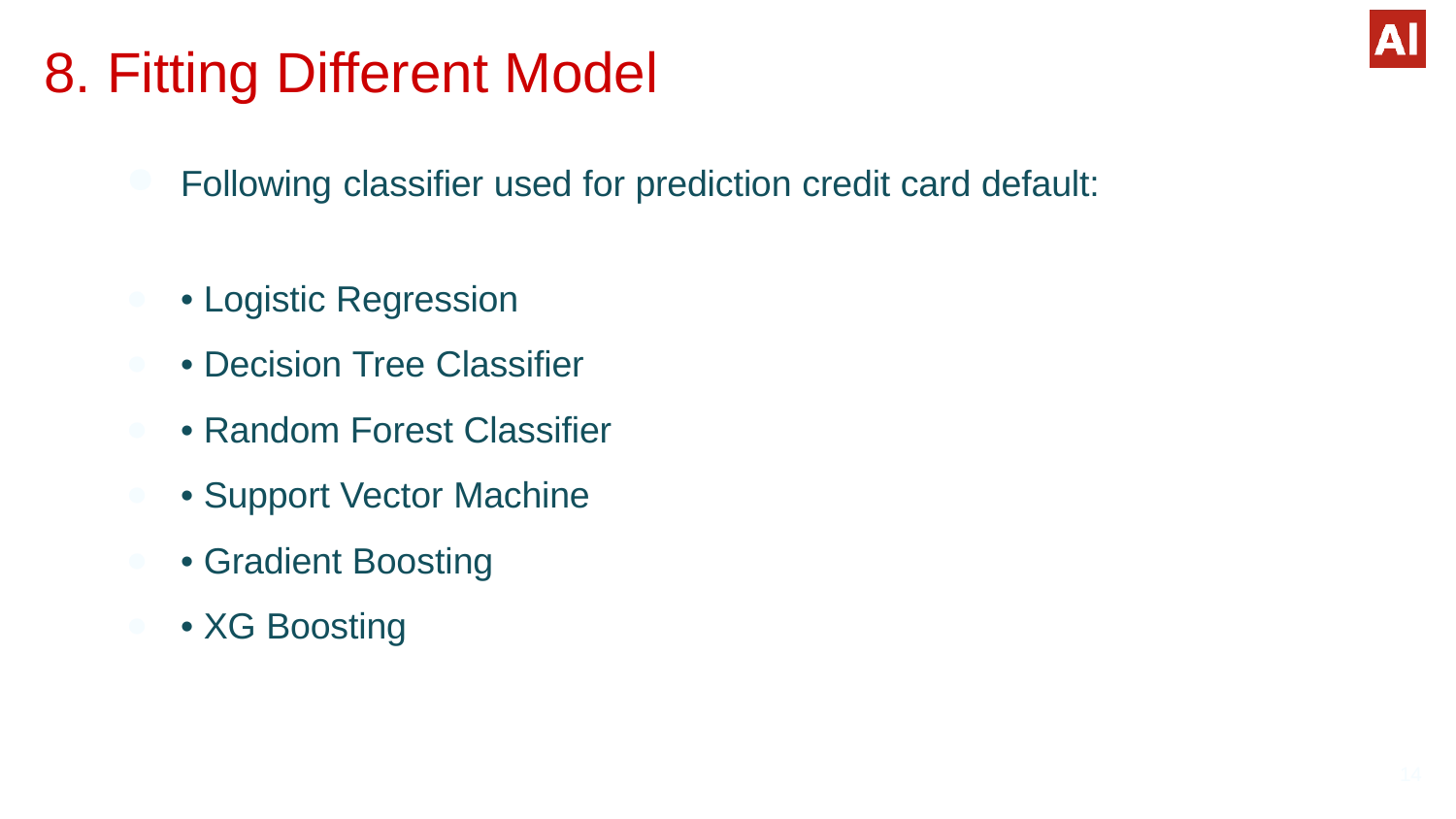

# 8. Fitting Different Model
Following classifier used for prediction credit card default:

• Logistic Regression
• Decision Tree Classifier
• Random Forest Classifier
• Support Vector Machine
• Gradient Boosting
• XG Boosting
14